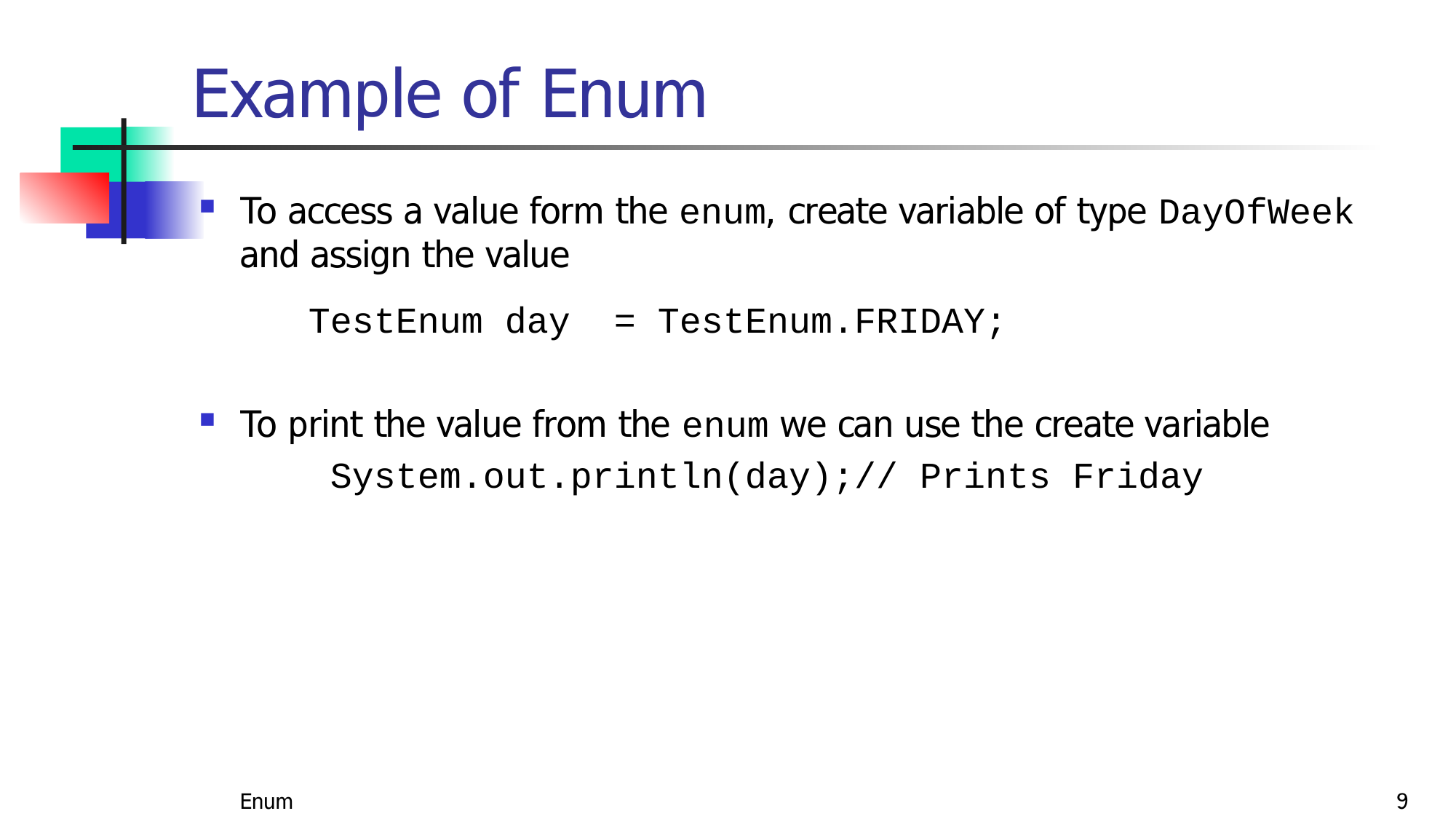

# Example of Enum
To access a value form the enum, create variable of type DayOfWeek and assign the value
 	TestEnum day  = TestEnum.FRIDAY;

To print the value from the enum we can use the create variable
	 System.out.println(day);// Prints Friday
Enum
9